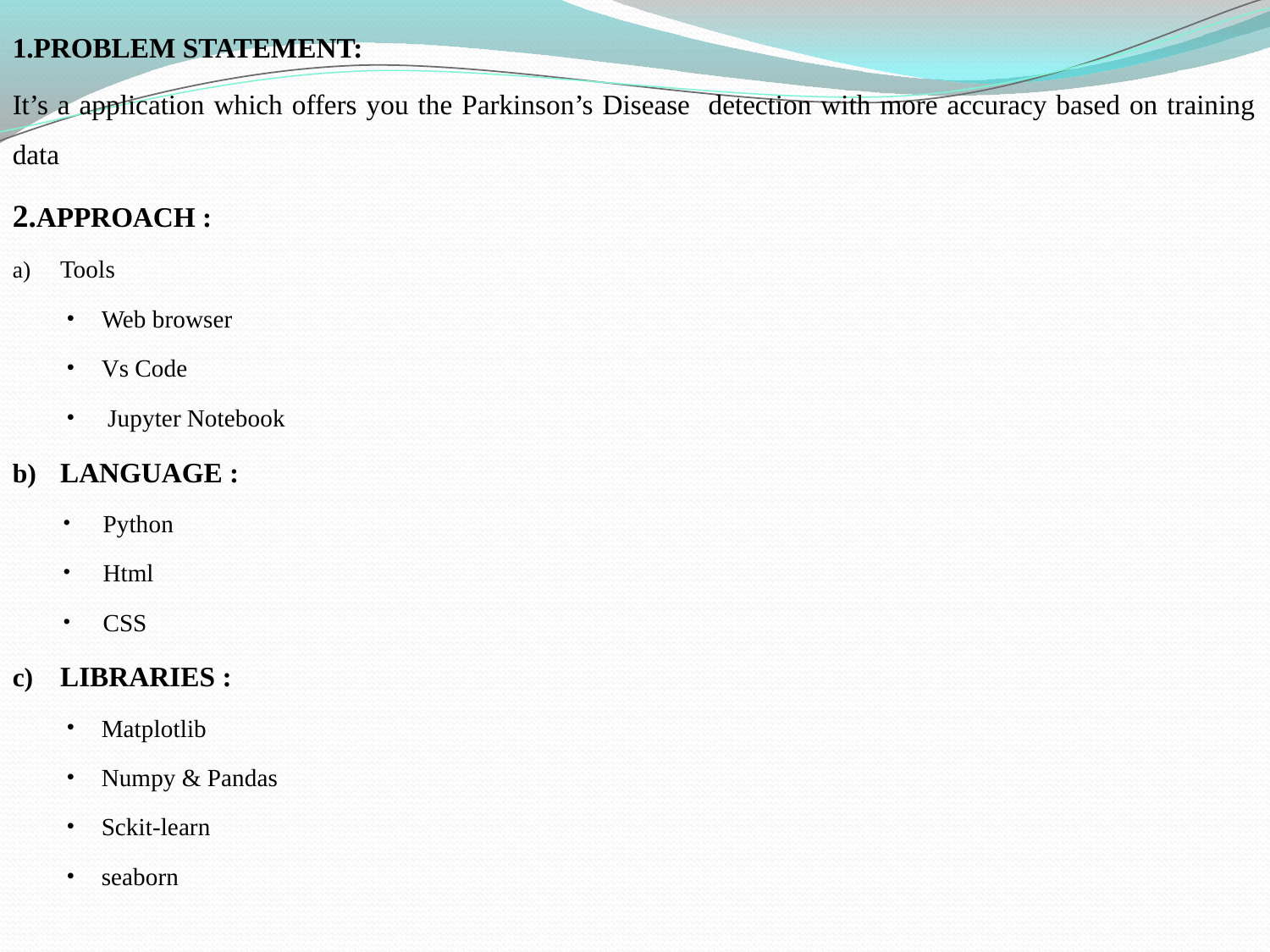

1.PROBLEM STATEMENT:
It’s a application which offers you the Parkinson’s Disease  detection with more accuracy based on training data
2.APPROACH :
Tools
Web browser
Vs Code
 Jupyter Notebook
LANGUAGE :
Python
Html
CSS
LIBRARIES :
Matplotlib
Numpy & Pandas
Sckit-learn
seaborn